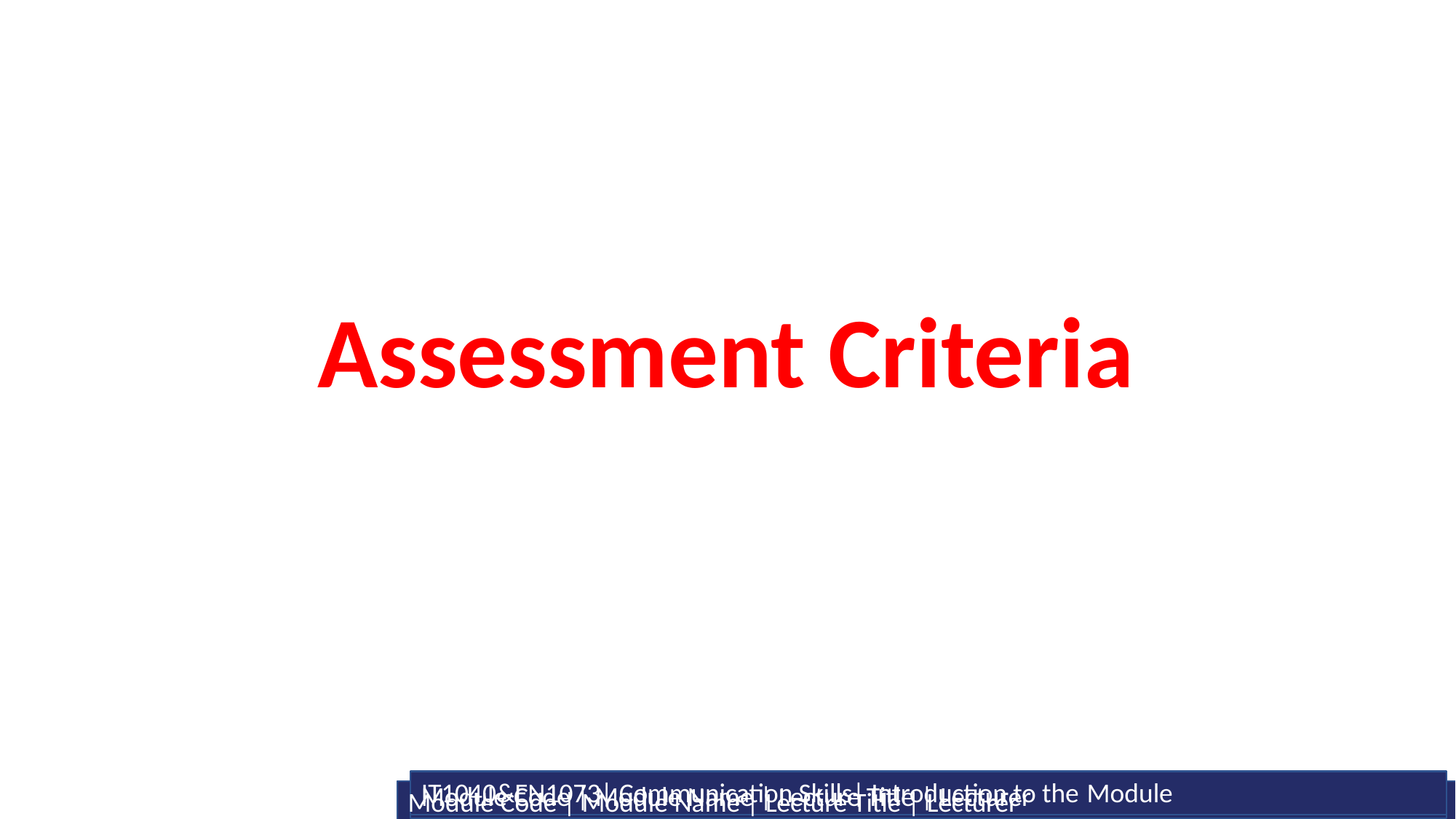

# Assessment Criteria
IT1040&EN1073| Communication Skills| Introduction to the Module
Module Code | Module Name | Lecture Title | Lecturer
Module Code | Module Name | Lecture Title | Lecturer